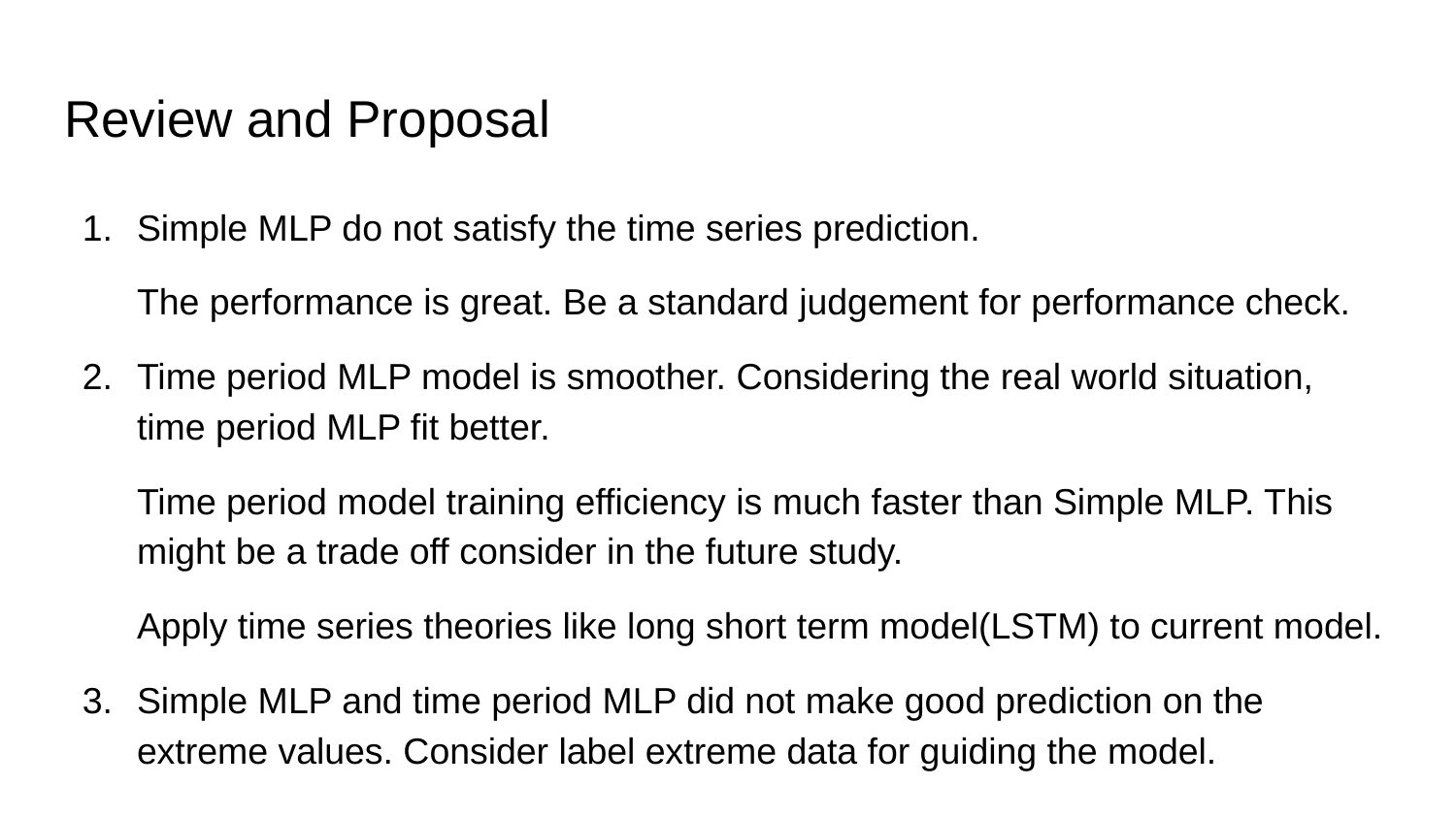

# Review and Proposal
Simple MLP do not satisfy the time series prediction.
The performance is great. Be a standard judgement for performance check.
Time period MLP model is smoother. Considering the real world situation, time period MLP fit better.
Time period model training efficiency is much faster than Simple MLP. This might be a trade off consider in the future study.
Apply time series theories like long short term model(LSTM) to current model.
Simple MLP and time period MLP did not make good prediction on the extreme values. Consider label extreme data for guiding the model.